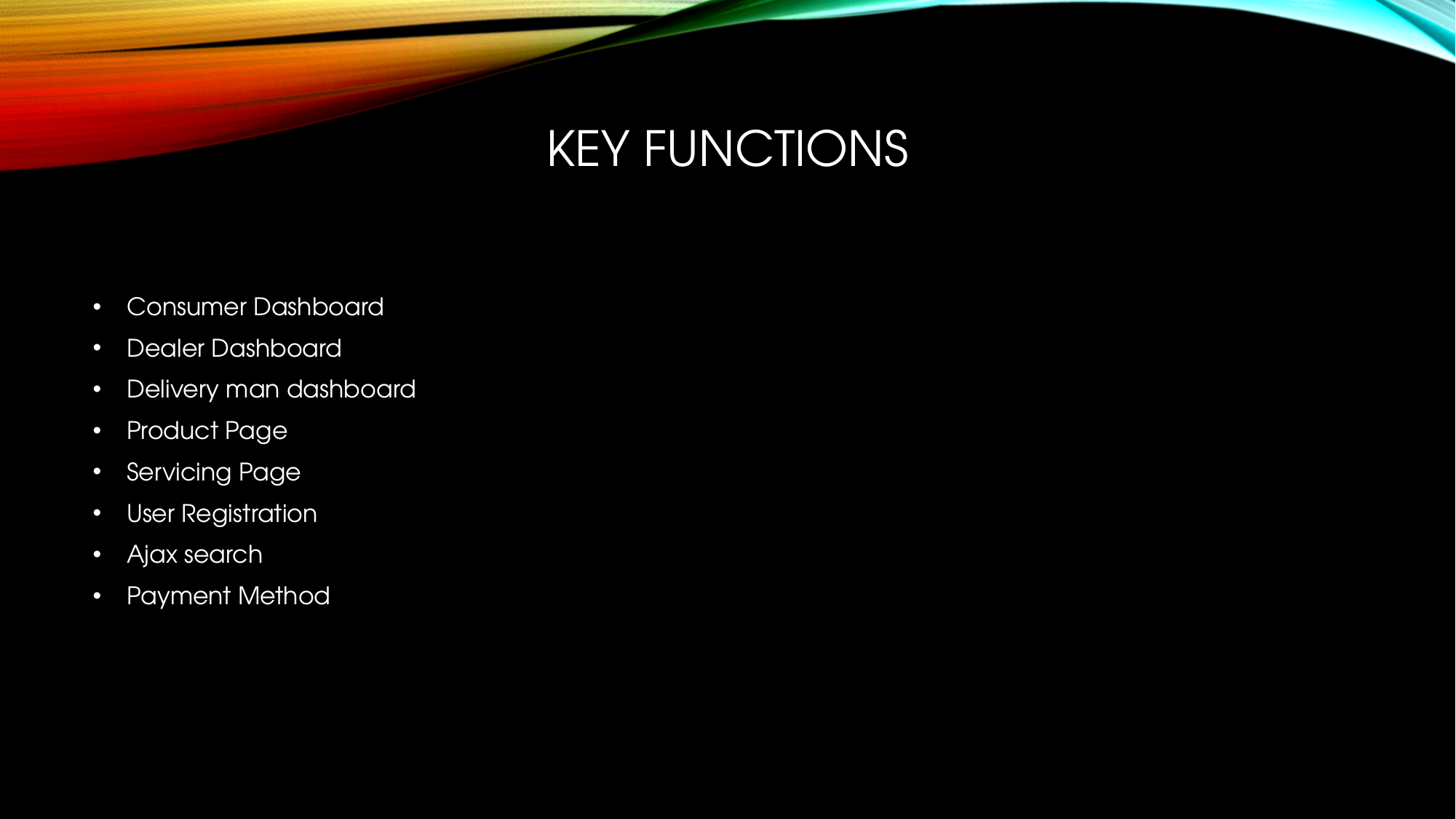

# Key Functions
Consumer Dashboard
Dealer Dashboard
Delivery man dashboard
Product Page
Servicing Page
User Registration
Ajax search
Payment Method